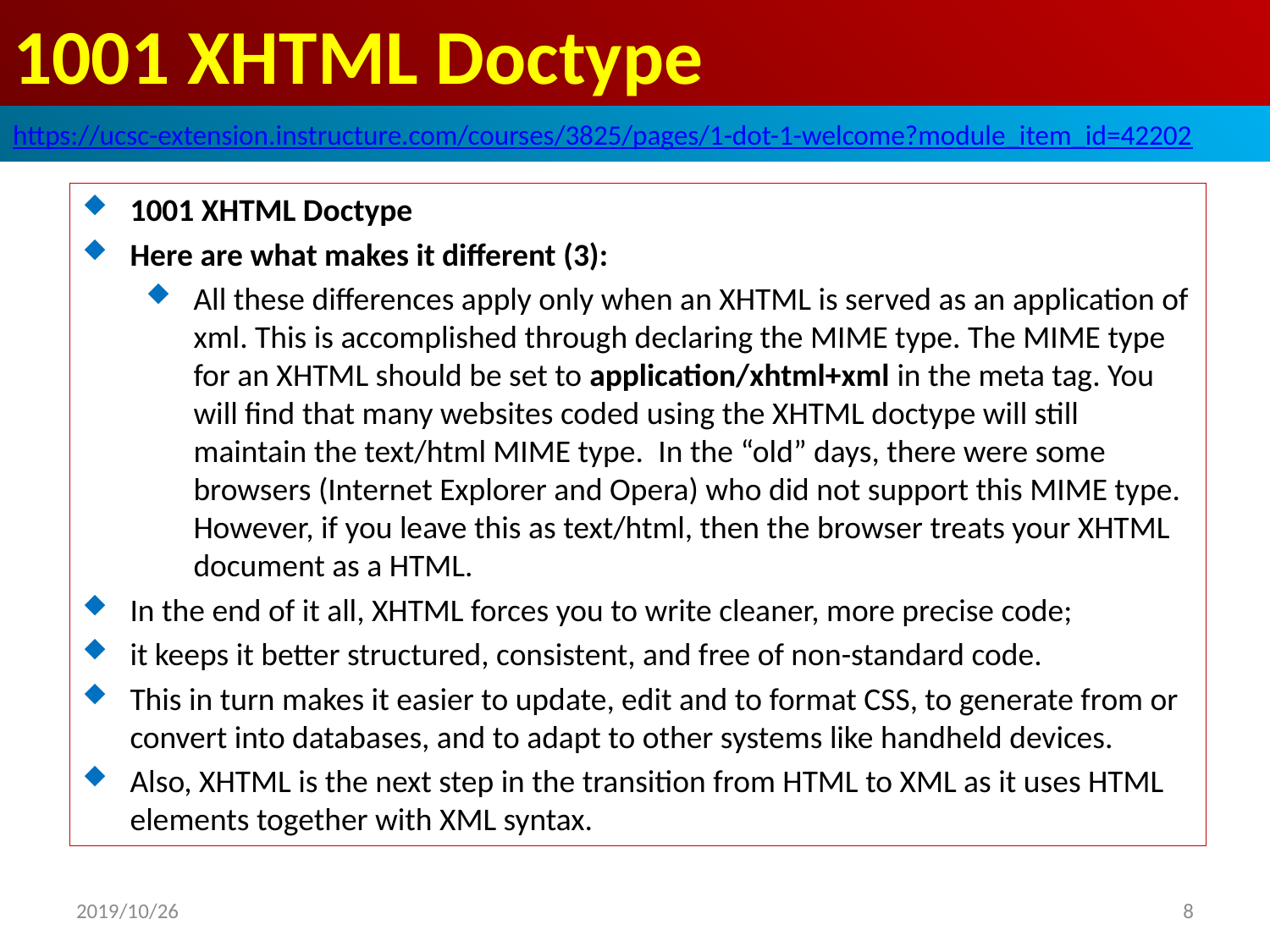

# 1001 XHTML Doctype

https://ucsc-extension.instructure.com/courses/3825/pages/1-dot-1-welcome?module_item_id=42202
1001 XHTML Doctype
Here are what makes it different (3):
All these differences apply only when an XHTML is served as an application of xml. This is accomplished through declaring the MIME type. The MIME type for an XHTML should be set to application/xhtml+xml in the meta tag. You will find that many websites coded using the XHTML doctype will still maintain the text/html MIME type.  In the “old” days, there were some browsers (Internet Explorer and Opera) who did not support this MIME type.  However, if you leave this as text/html, then the browser treats your XHTML document as a HTML.
In the end of it all, XHTML forces you to write cleaner, more precise code;
it keeps it better structured, consistent, and free of non-standard code.
This in turn makes it easier to update, edit and to format CSS, to generate from or convert into databases, and to adapt to other systems like handheld devices.
Also, XHTML is the next step in the transition from HTML to XML as it uses HTML elements together with XML syntax.
2019/10/26
8